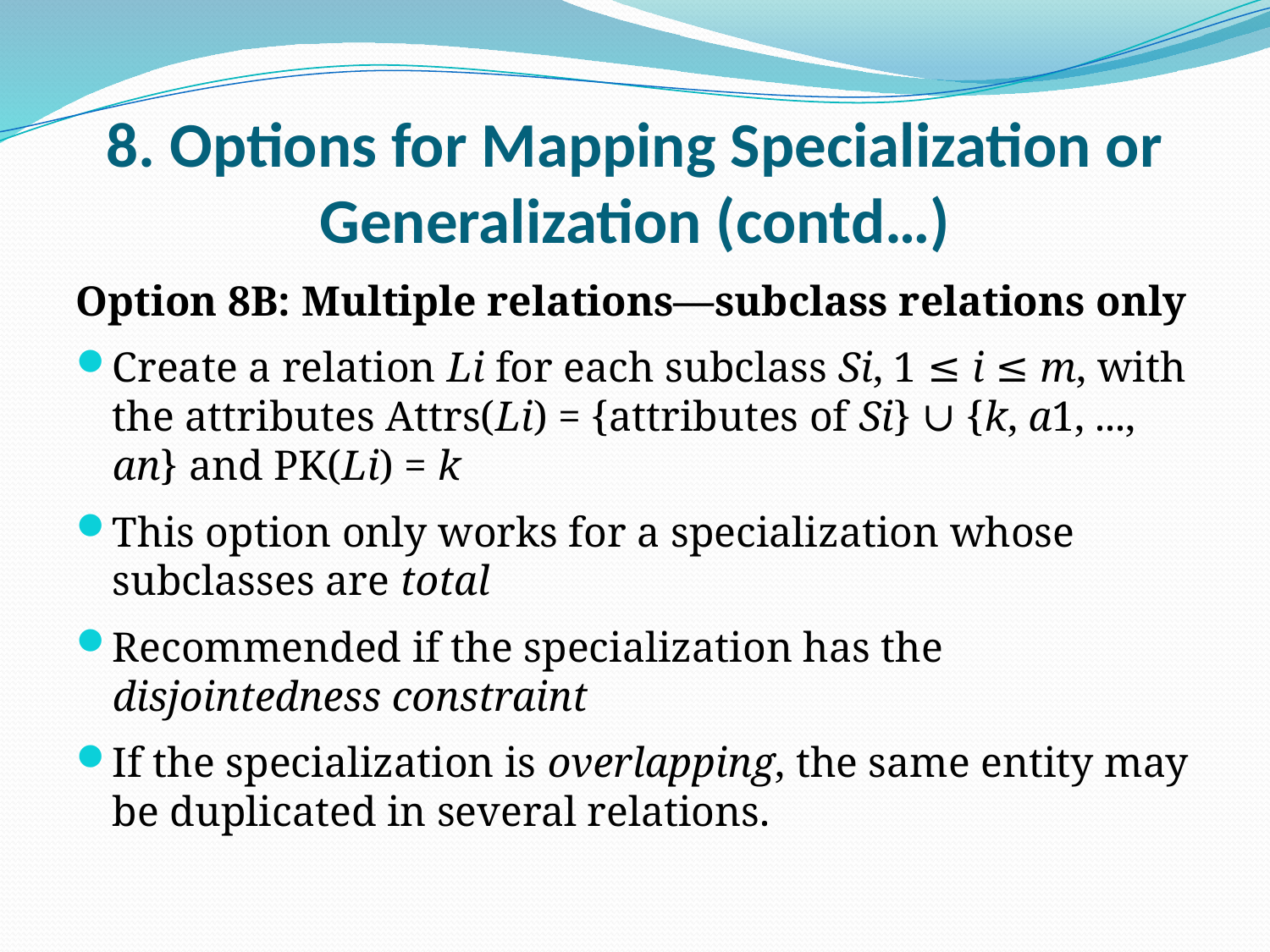

# 8. Options for Mapping Specialization or Generalization (contd…)
Option 8B: Multiple relations—subclass relations only
Create a relation Li for each subclass Si, 1 ≤ i ≤ m, with the attributes Attrs(Li) = {attributes of Si} ∪ {k, a1, ..., an} and PK(Li) = k
This option only works for a specialization whose subclasses are total
Recommended if the specialization has the disjointedness constraint
If the specialization is overlapping, the same entity may be duplicated in several relations.